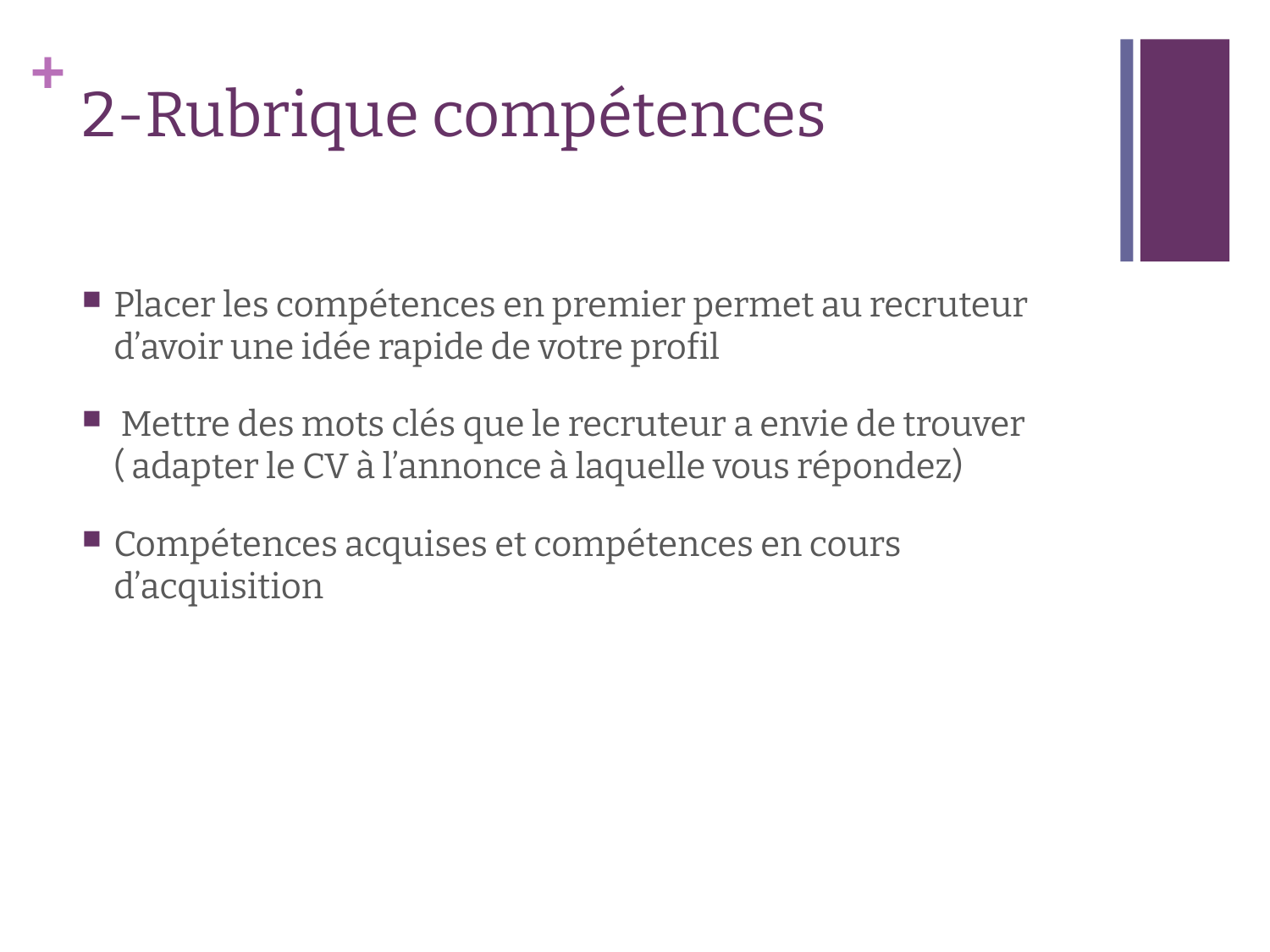

# 2-Rubrique compétences
Placer les compétences en premier permet au recruteur d’avoir une idée rapide de votre profil
 Mettre des mots clés que le recruteur a envie de trouver ( adapter le CV à l’annonce à laquelle vous répondez)
Compétences acquises et compétences en cours d’acquisition